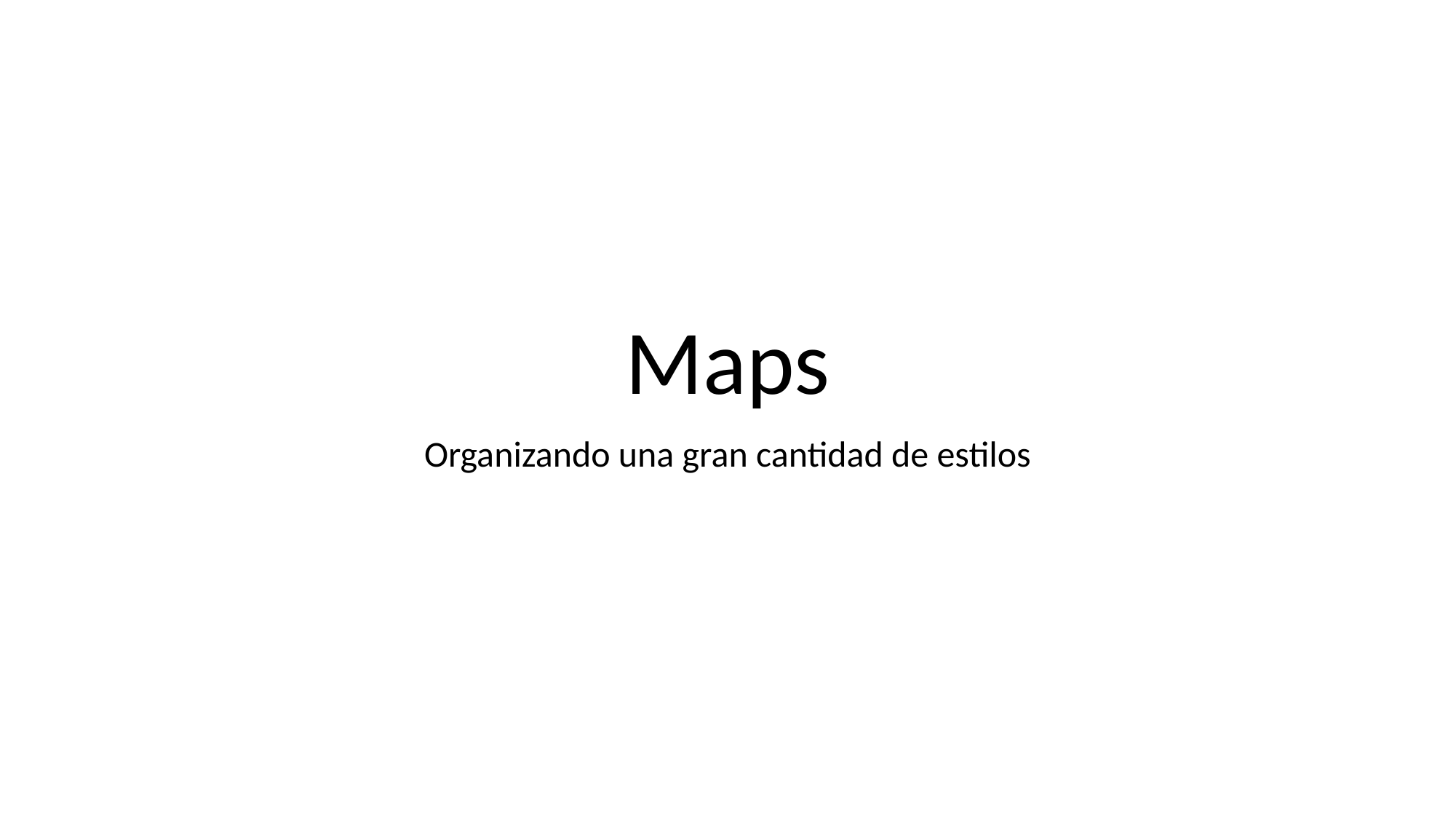

# Maps
Organizando una gran cantidad de estilos